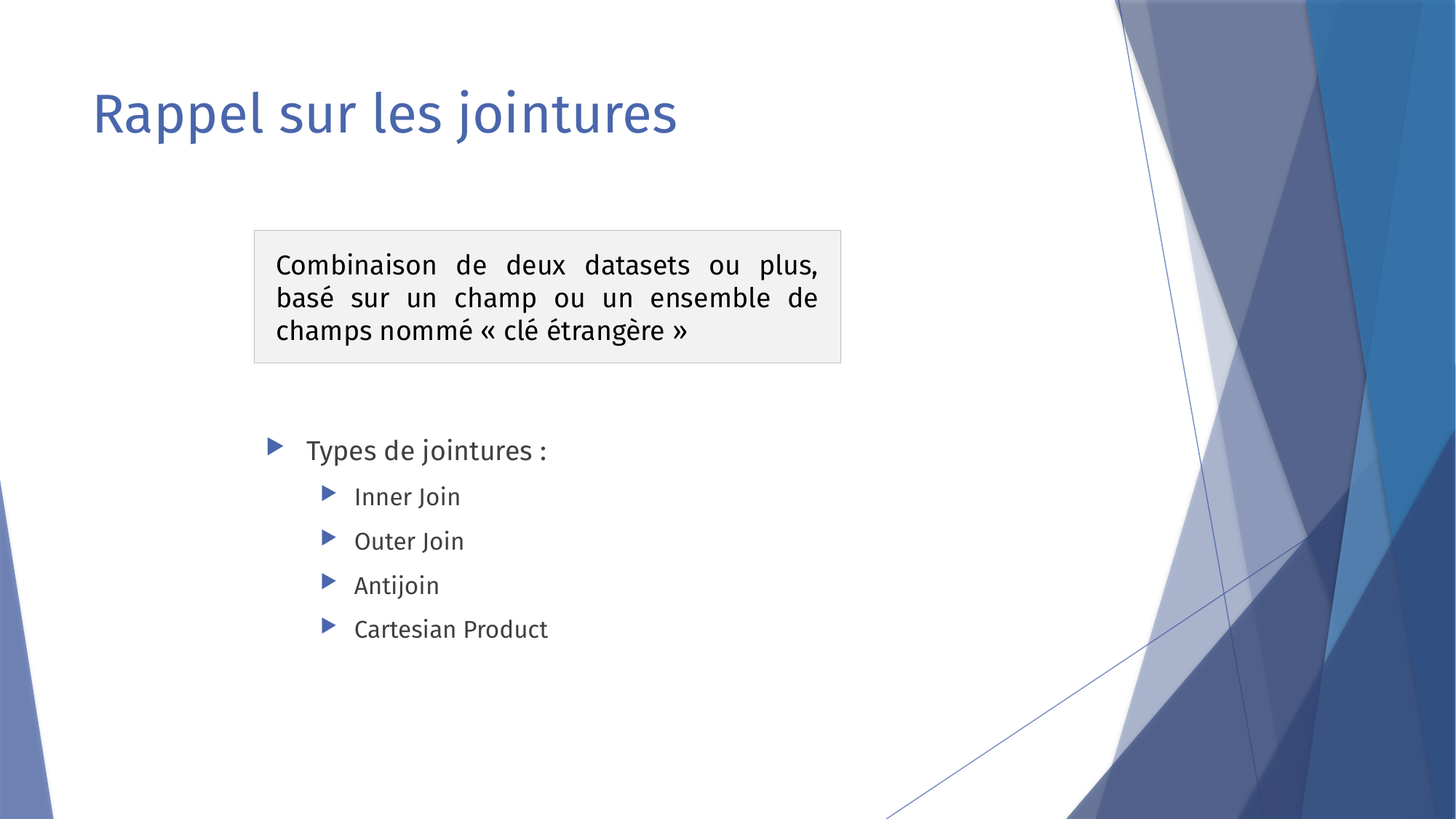

# Rappel sur les jointures
Combinaison de deux datasets ou plus, basé sur un champ ou un ensemble de champs nommé « clé étrangère »
Types de jointures :
Inner Join
Outer Join
Antijoin
Cartesian Product